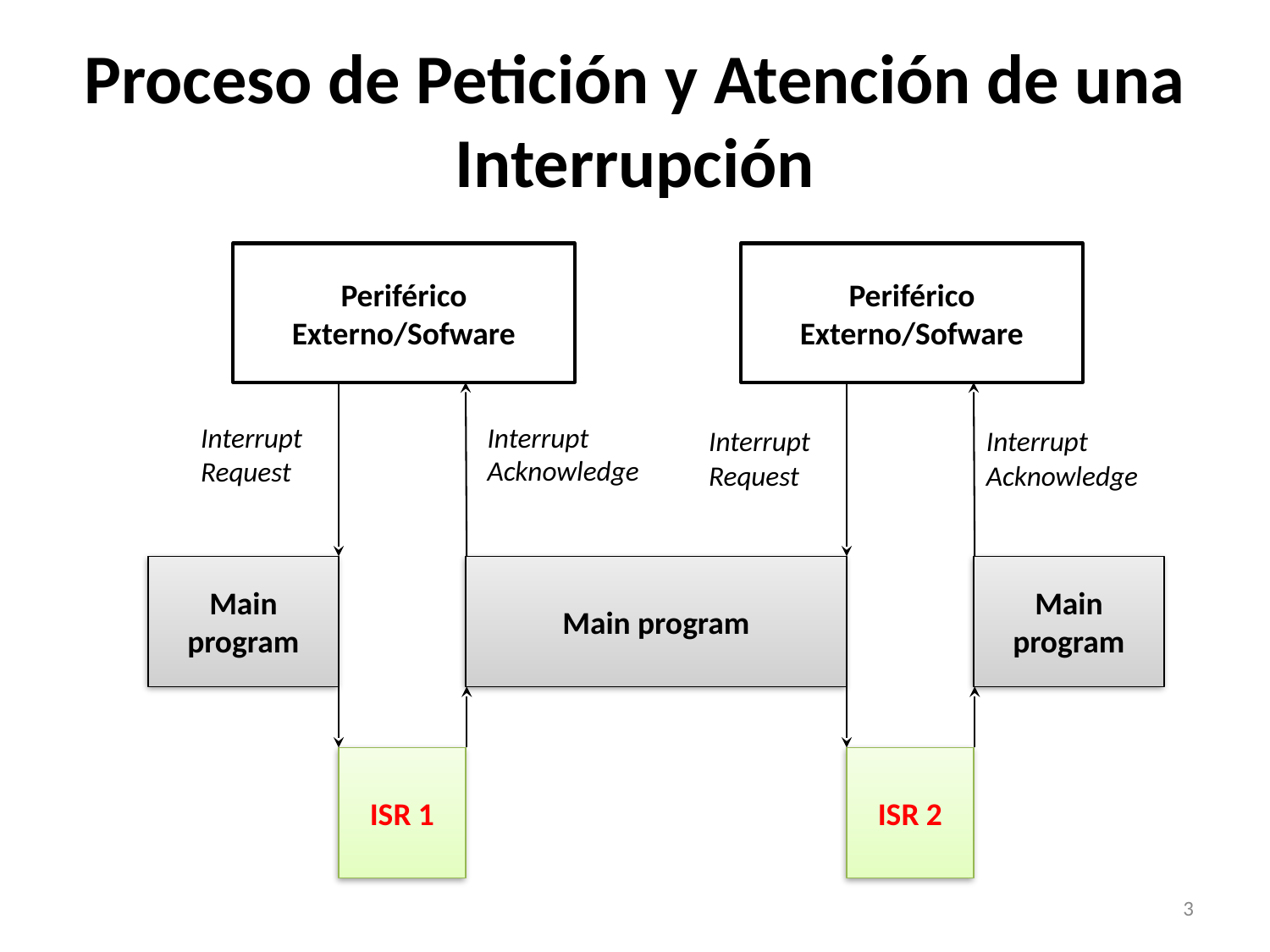

# Proceso de Petición y Atención de una Interrupción
Periférico Externo/Sofware
Periférico Externo/Sofware
Interrupt
Acknowledge
Interrupt
Acknowledge
Interrupt
Request
Interrupt
Request
Main program
Main program
Main program
ISR 1
ISR 2
3